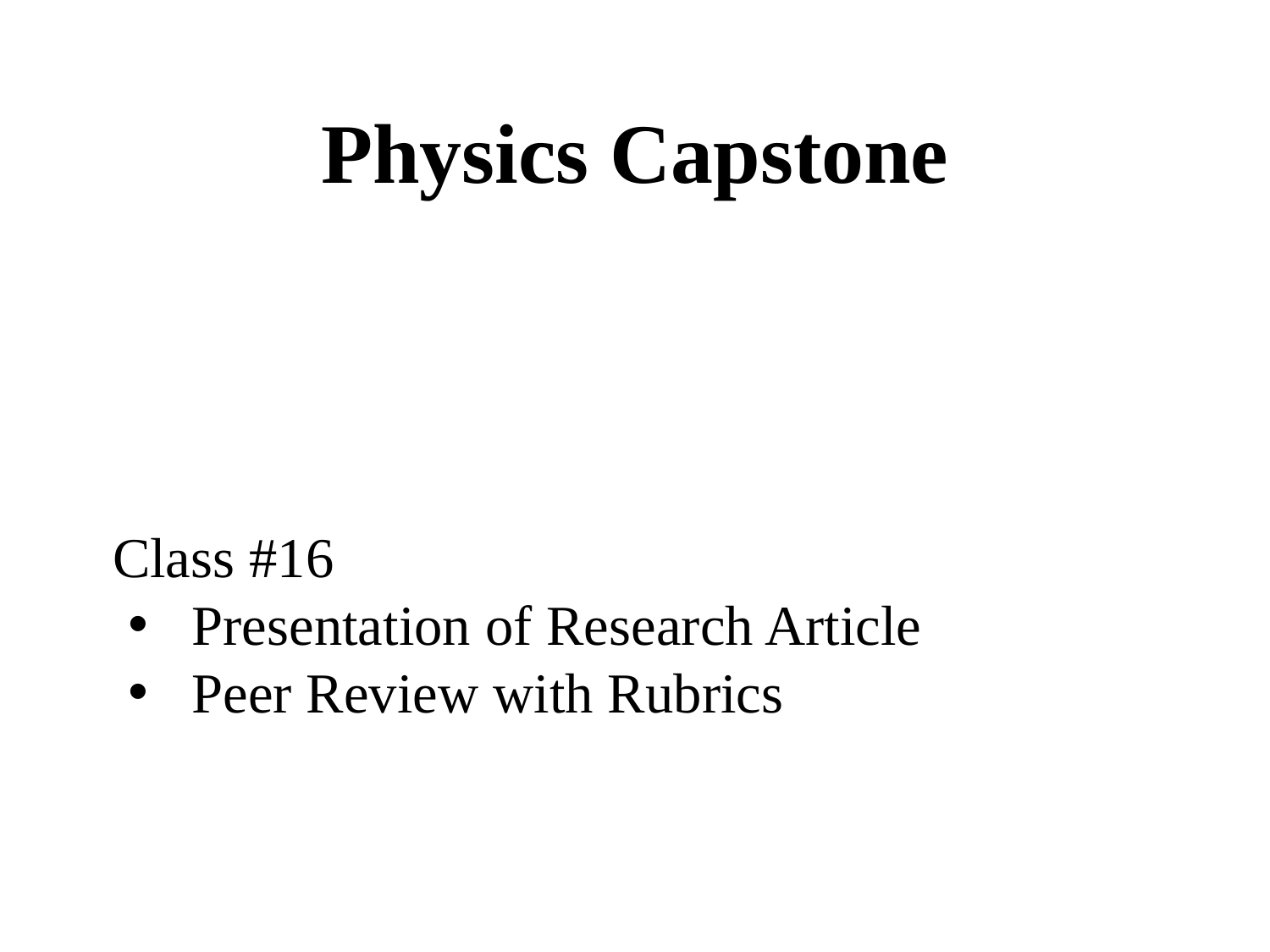

Physics Capstone
Class #16
Presentation of Research Article
Peer Review with Rubrics